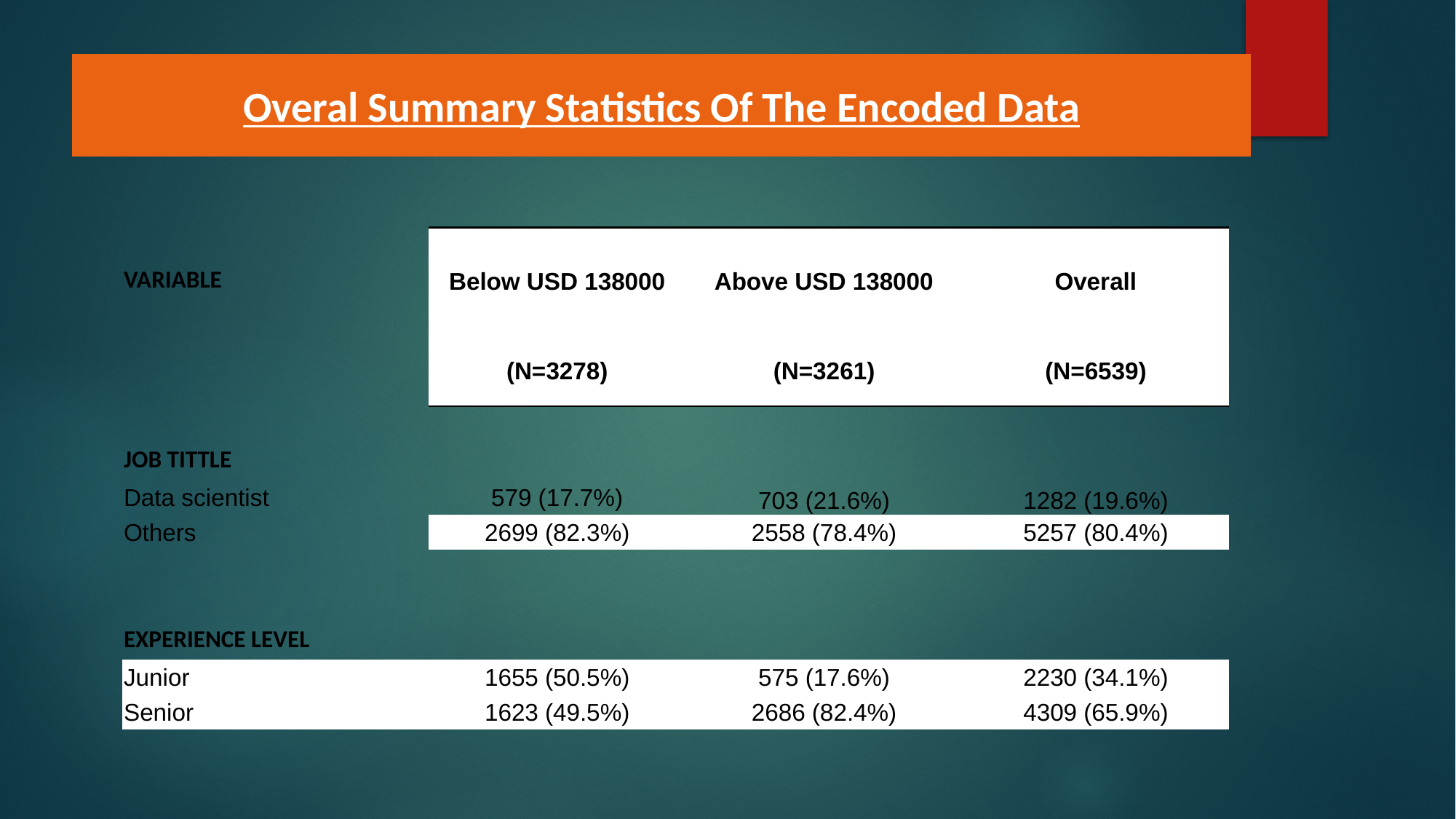

Overal Summary Statistics Of The Encoded Data
| VARIABLE | Below USD 138000 | Above USD 138000 | Overall |
| --- | --- | --- | --- |
|  | (N=3278) | (N=3261) | (N=6539) |
|  |  |  |  |
| JOB TITTLE |  |  |  |
| Data scientist | 579 (17.7%) | 703 (21.6%) | 1282 (19.6%) |
| Others | 2699 (82.3%) | 2558 (78.4%) | 5257 (80.4%) |
|  |  |  |  |
|  |  |  |  |
| EXPERIENCE LEVEL |  |  |  |
| Junior | 1655 (50.5%) | 575 (17.6%) | 2230 (34.1%) |
| Senior | 1623 (49.5%) | 2686 (82.4%) | 4309 (65.9%) |
|  |  |  |  |
|  |  |  |  |